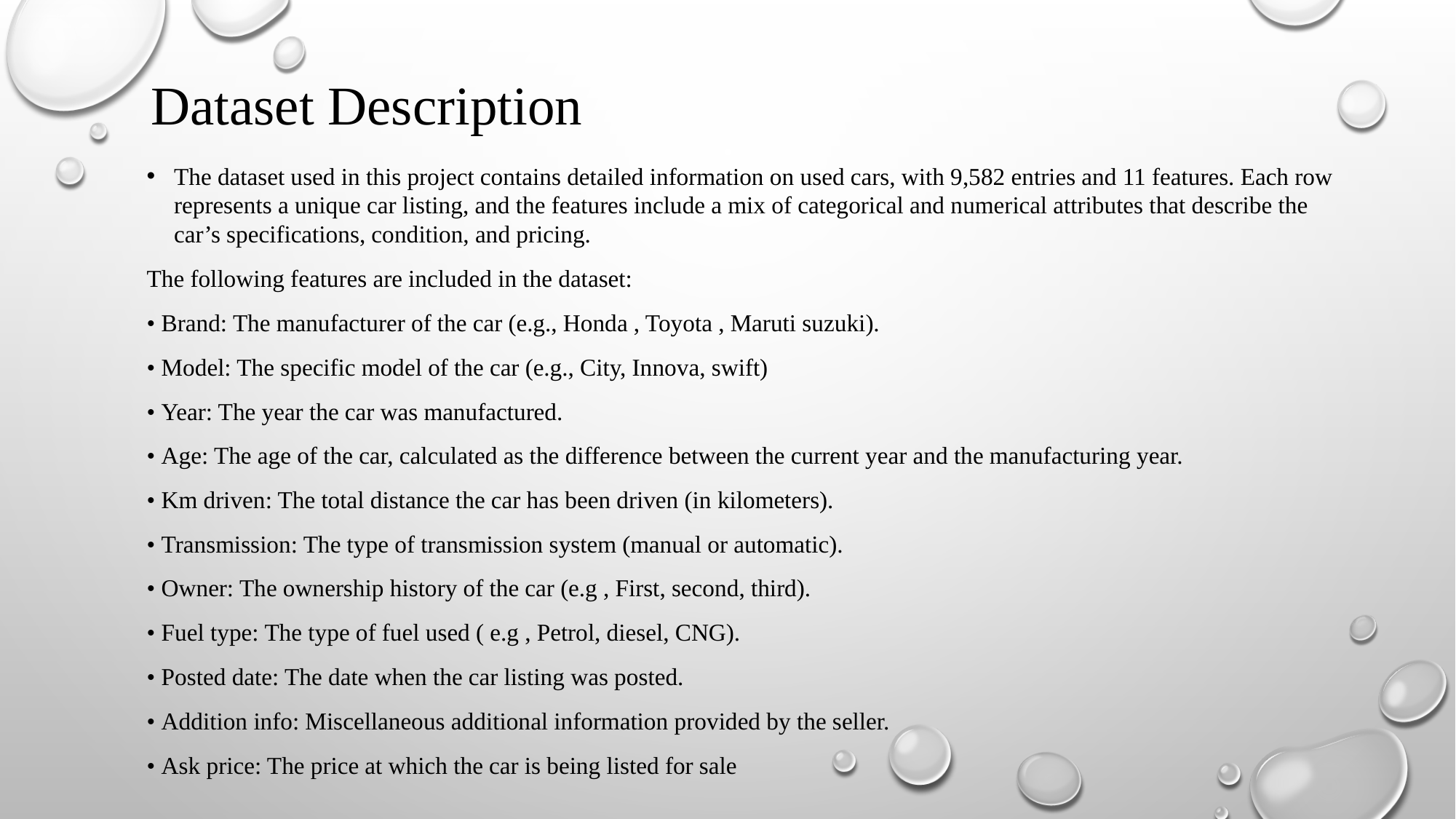

# Dataset Description
The dataset used in this project contains detailed information on used cars, with 9,582 entries and 11 features. Each row represents a unique car listing, and the features include a mix of categorical and numerical attributes that describe the car’s specifications, condition, and pricing.
The following features are included in the dataset:
• Brand: The manufacturer of the car (e.g., Honda , Toyota , Maruti suzuki).
• Model: The specific model of the car (e.g., City, Innova, swift)
• Year: The year the car was manufactured.
• Age: The age of the car, calculated as the difference between the current year and the manufacturing year.
• Km driven: The total distance the car has been driven (in kilometers).
• Transmission: The type of transmission system (manual or automatic).
• Owner: The ownership history of the car (e.g , First, second, third).
• Fuel type: The type of fuel used ( e.g , Petrol, diesel, CNG).
• Posted date: The date when the car listing was posted.
• Addition info: Miscellaneous additional information provided by the seller.
• Ask price: The price at which the car is being listed for sale